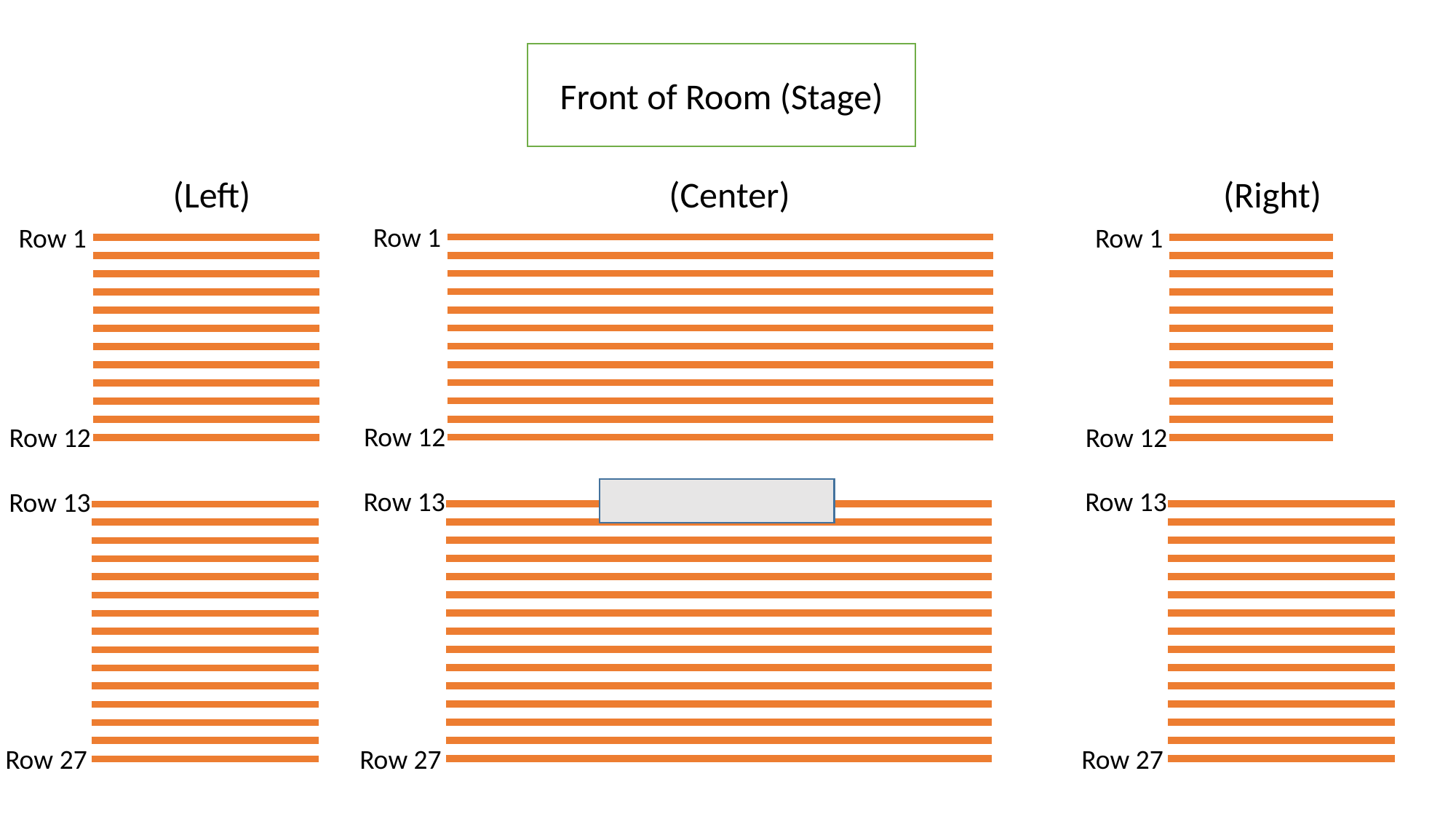

Front of Room (Stage)
(Left)
(Center)
(Right)
Row 1
Row 1
Row 1
Row 12
Row 12
Row 12
Row 13

Row 13
Row 13
Row 27
Row 27
Row 27